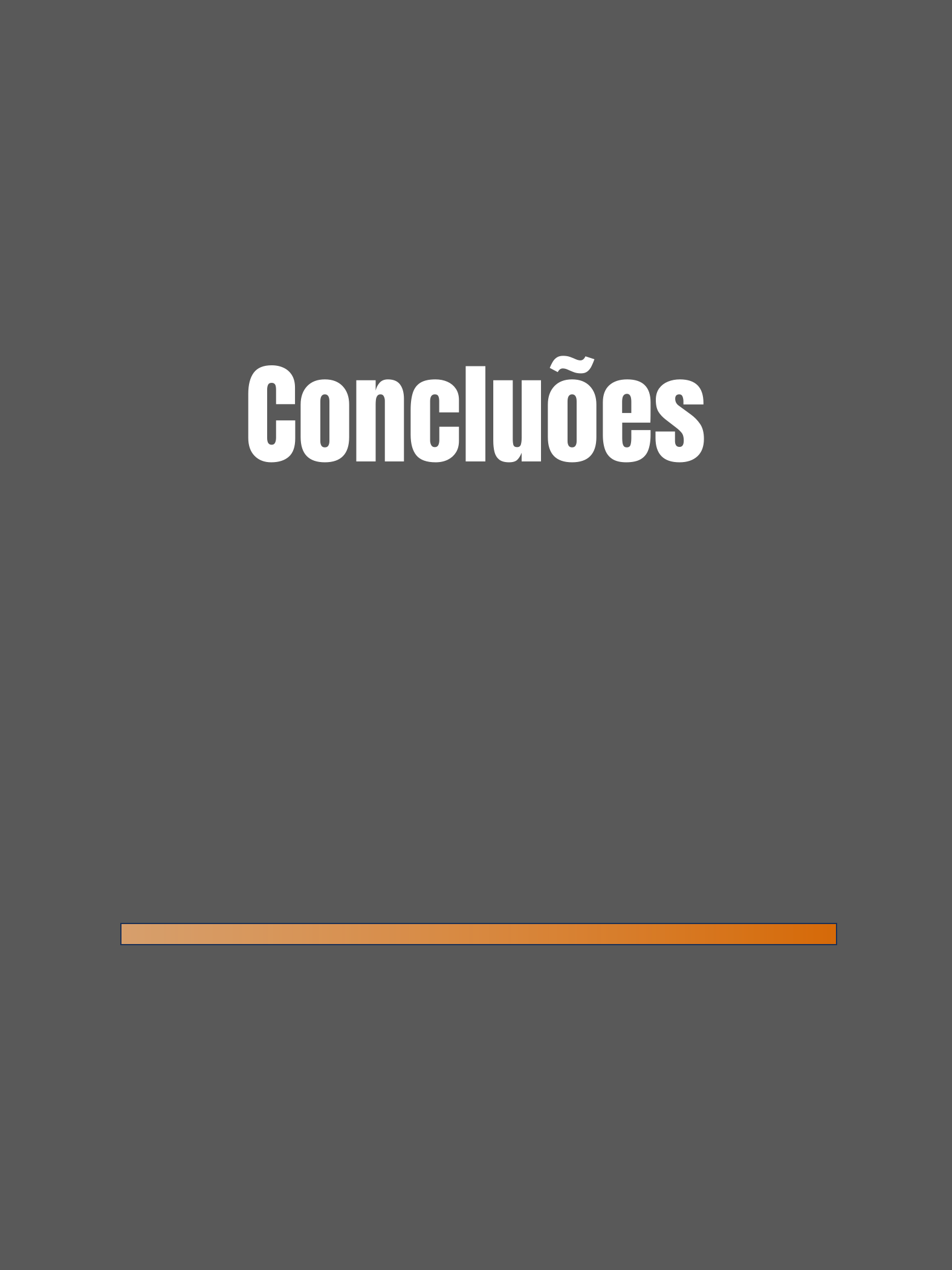

Concluões

A NOVA ERA DAS FINANÇAS
12